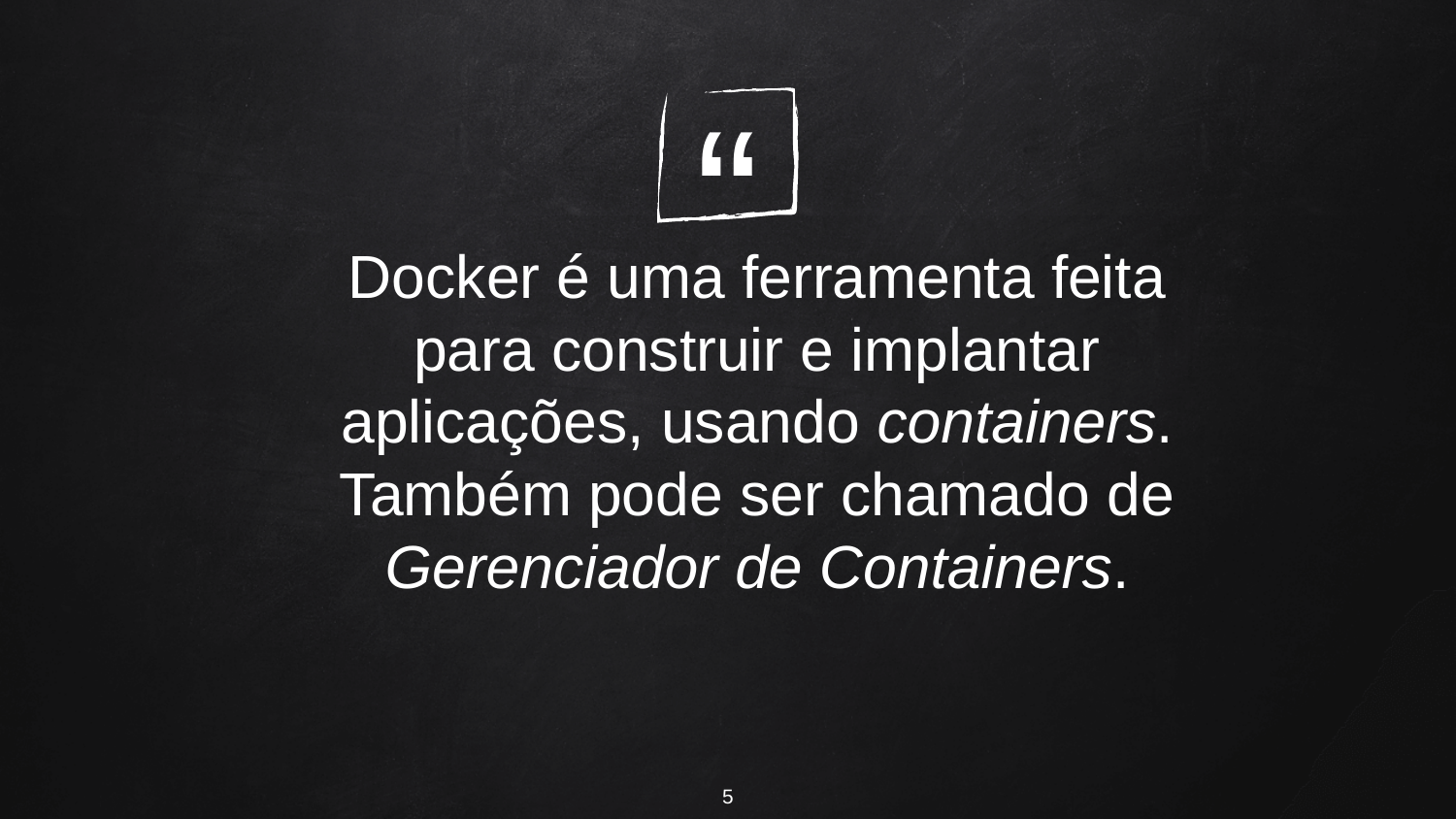

Docker é uma ferramenta feita para construir e implantar aplicações, usando containers. Também pode ser chamado de Gerenciador de Containers.
5